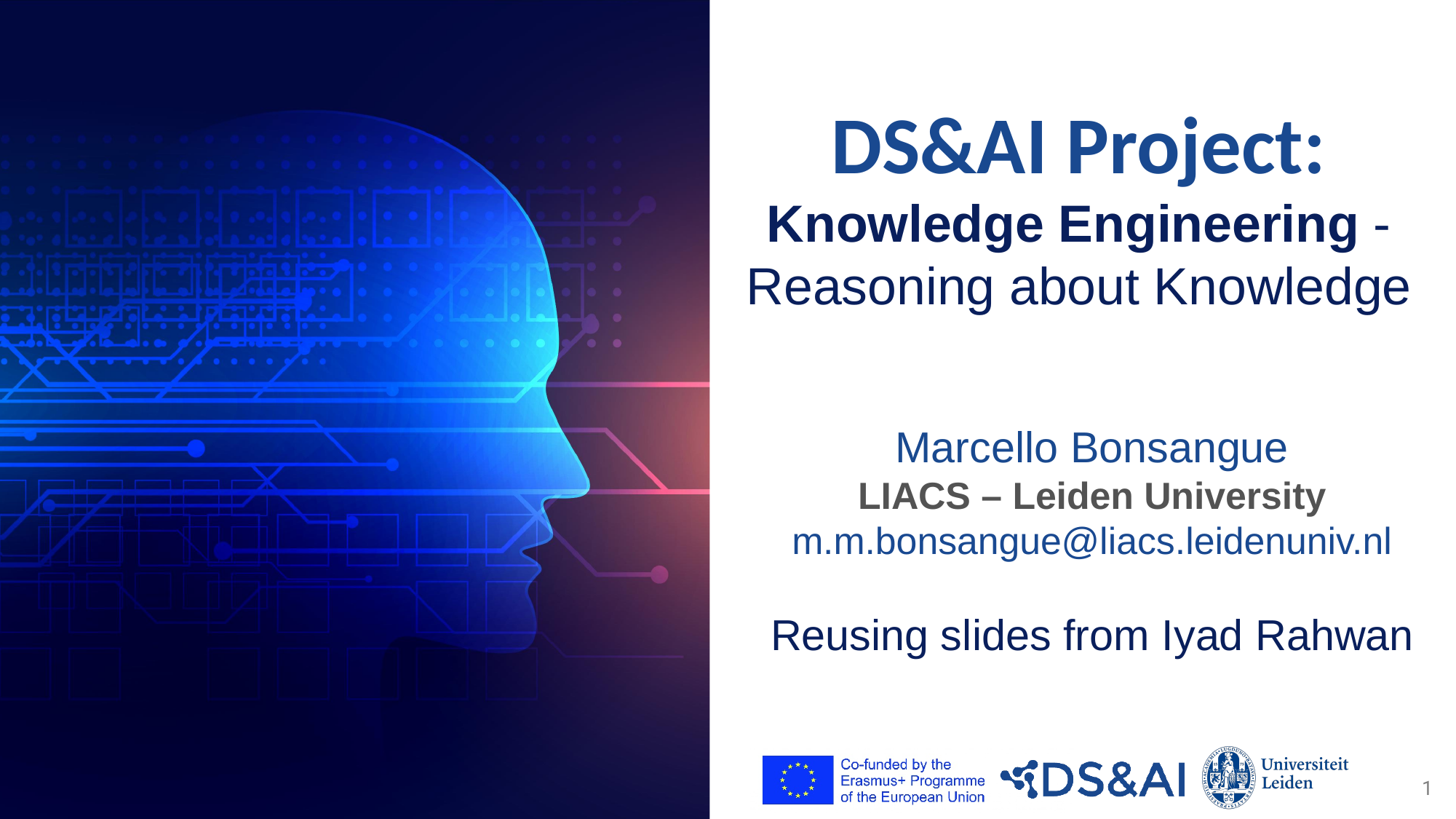

# DS&AI Project: Knowledge Engineering - Reasoning about Knowledge
Marcello Bonsangue
LIACS – Leiden University
m.m.bonsangue@liacs.leidenuniv.nl

Reusing slides from Iyad Rahwan
1